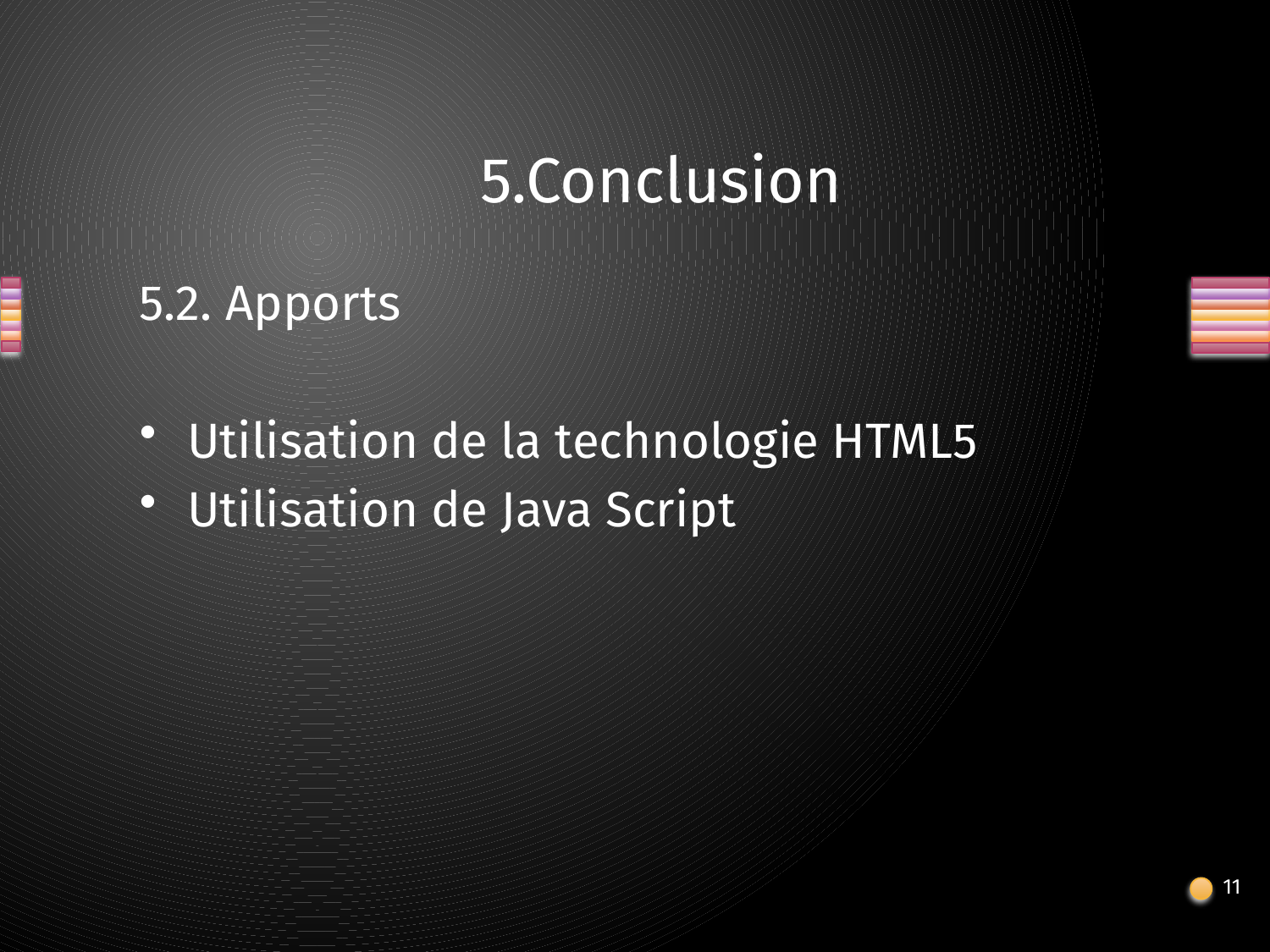

# 5.Conclusion
5.2. Apports

Utilisation de la technologie HTML5
Utilisation de Java Script
11